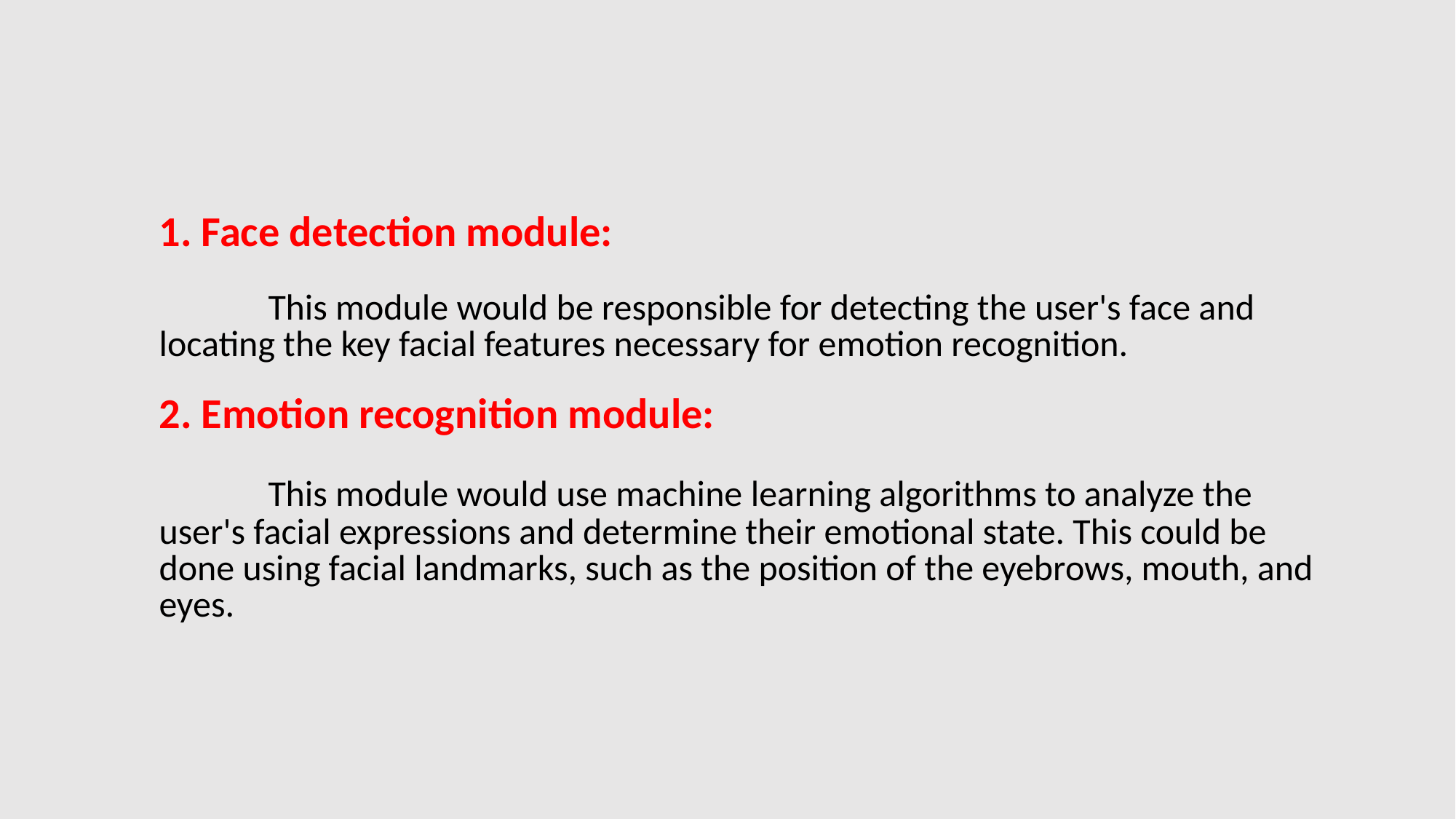

#
1. Face detection module:

	This module would be responsible for detecting the user's face and locating the key facial features necessary for emotion recognition.

2. Emotion recognition module:

	This module would use machine learning algorithms to analyze the user's facial expressions and determine their emotional state. This could be done using facial landmarks, such as the position of the eyebrows, mouth, and eyes.